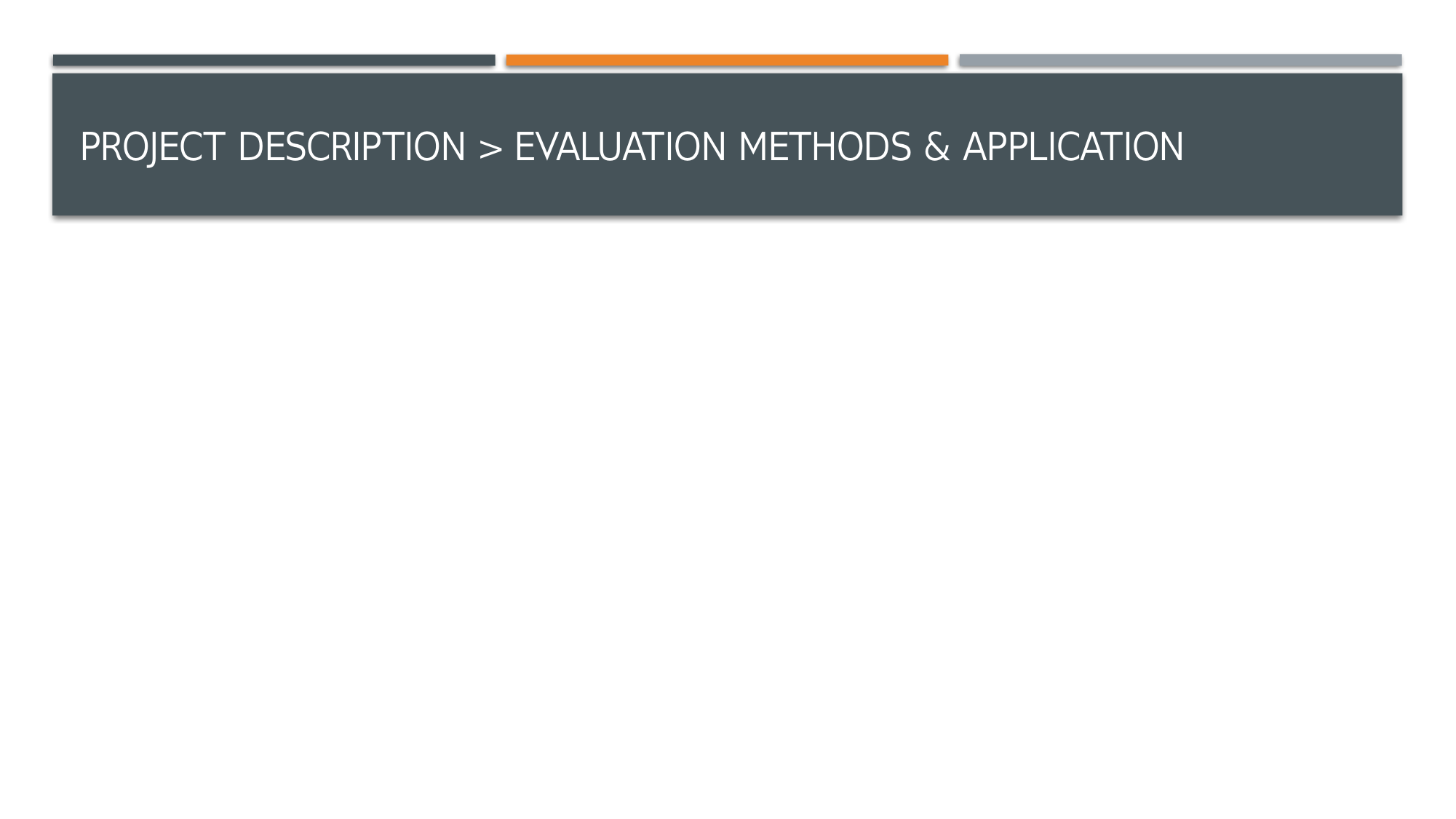

# Project description > evaluation methods & application